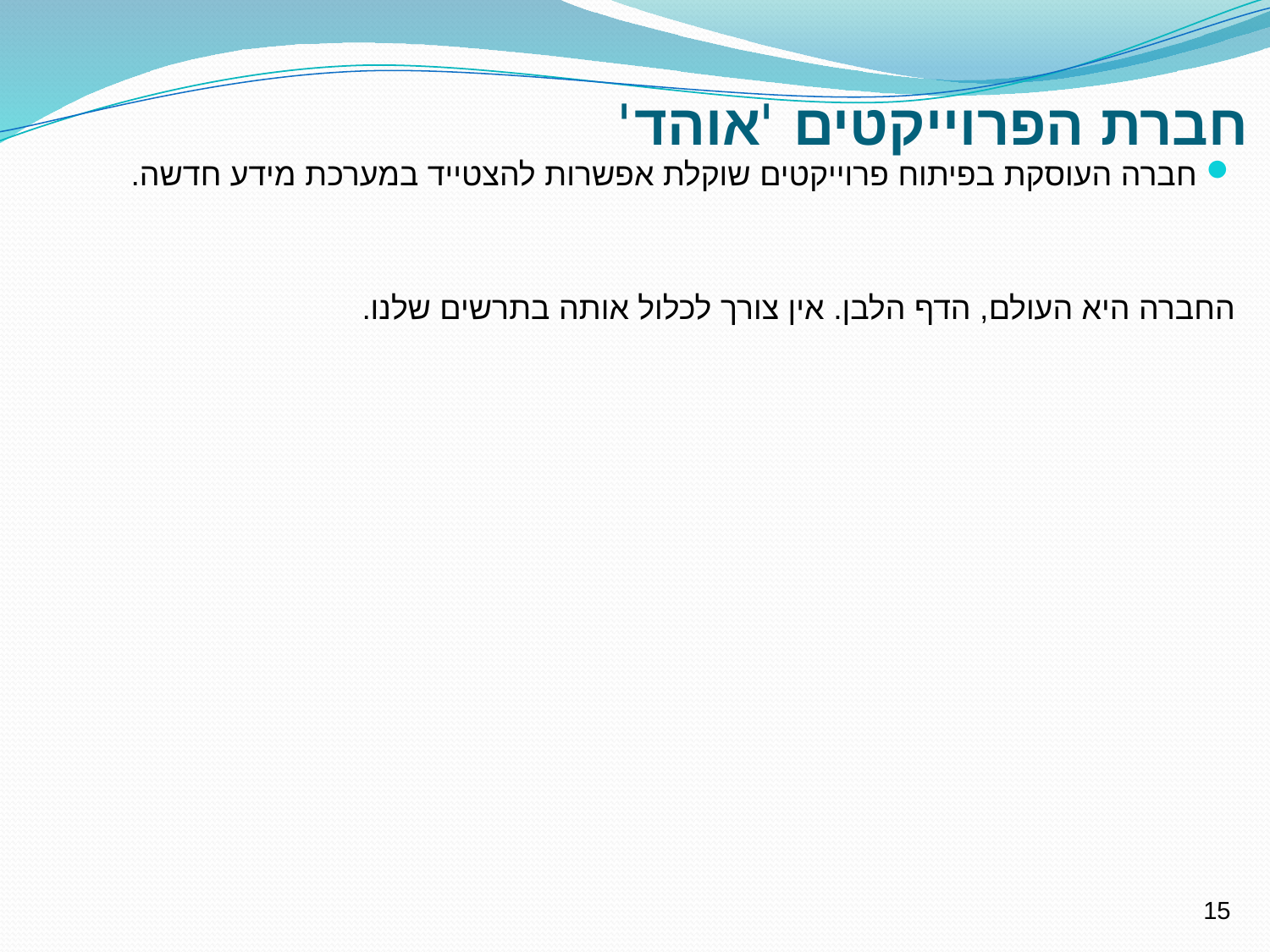

# חברת הפרוייקטים 'אוהד'
חברה העוסקת בפיתוח פרוייקטים שוקלת אפשרות להצטייד במערכת מידע חדשה.

החברה היא העולם, הדף הלבן. אין צורך לכלול אותה בתרשים שלנו.
15